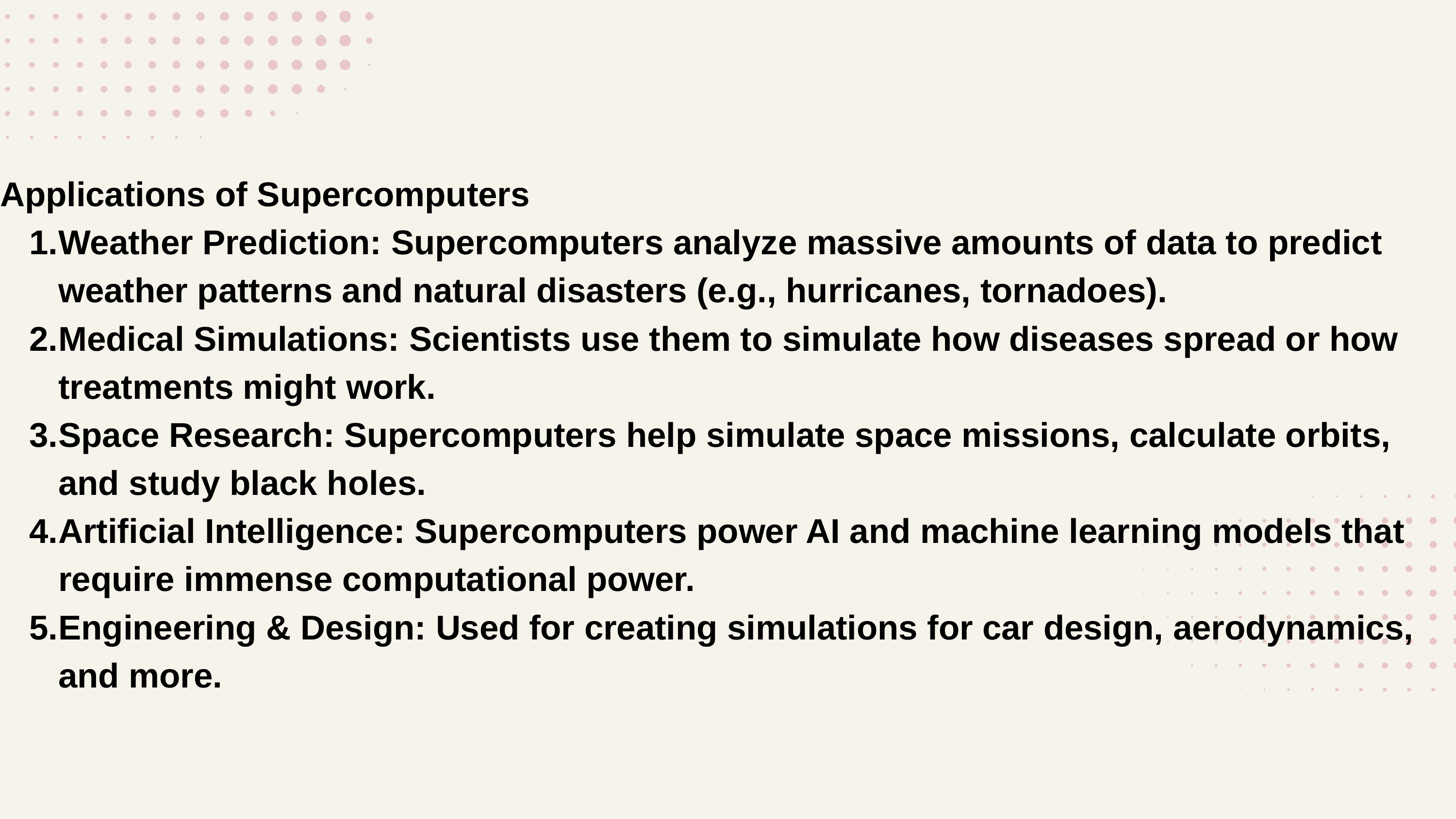

Applications of Supercomputers
Weather Prediction: Supercomputers analyze massive amounts of data to predict weather patterns and natural disasters (e.g., hurricanes, tornadoes).
Medical Simulations: Scientists use them to simulate how diseases spread or how treatments might work.
Space Research: Supercomputers help simulate space missions, calculate orbits, and study black holes.
Artificial Intelligence: Supercomputers power AI and machine learning models that require immense computational power.
Engineering & Design: Used for creating simulations for car design, aerodynamics, and more.